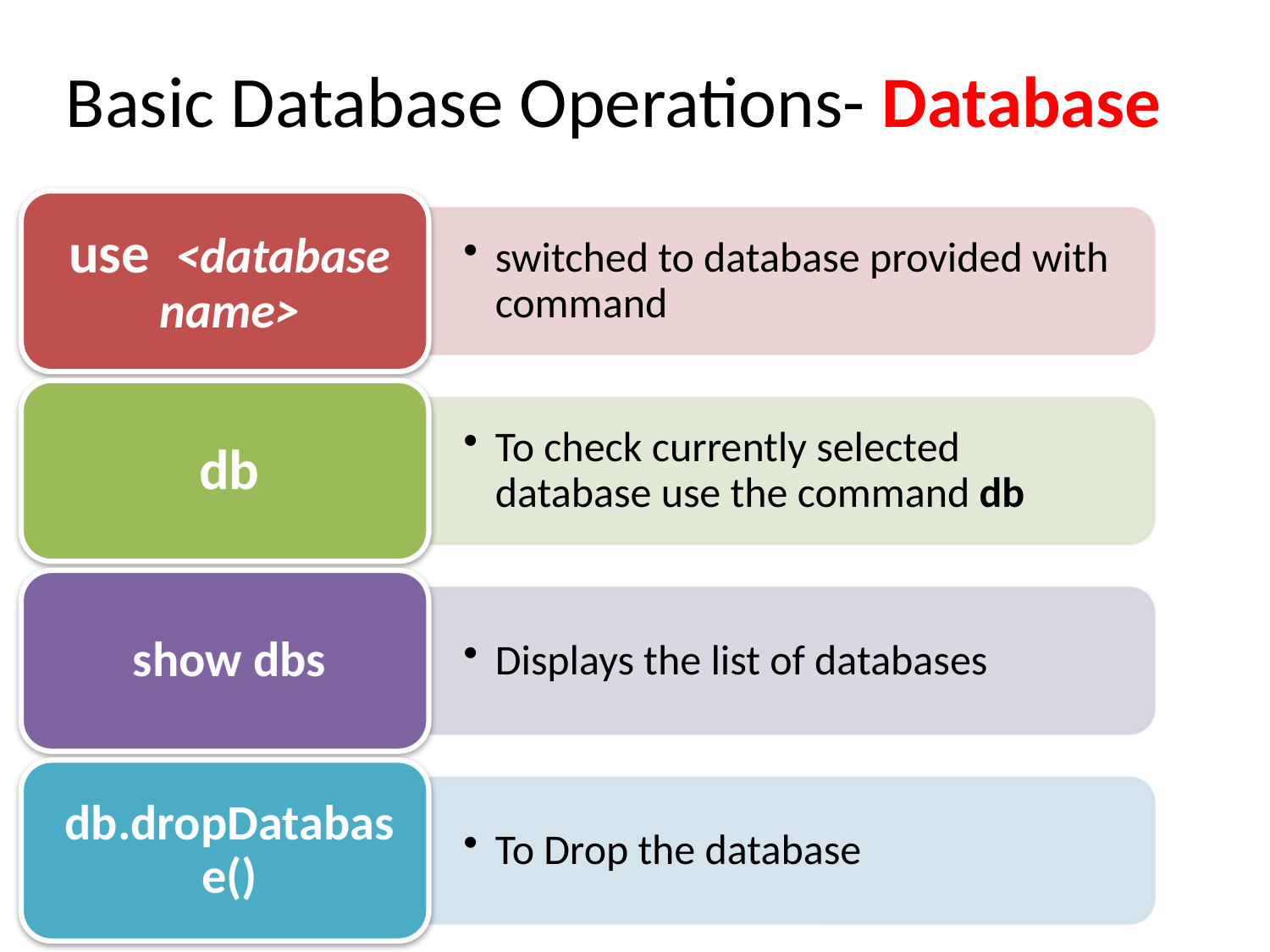

# Basic Database Operations- Database
switched to database provided with command
use  <database name>
To check currently selected database use the command db
db
Displays the list of databases
show dbs
To Drop the database
db.dropDatabase()